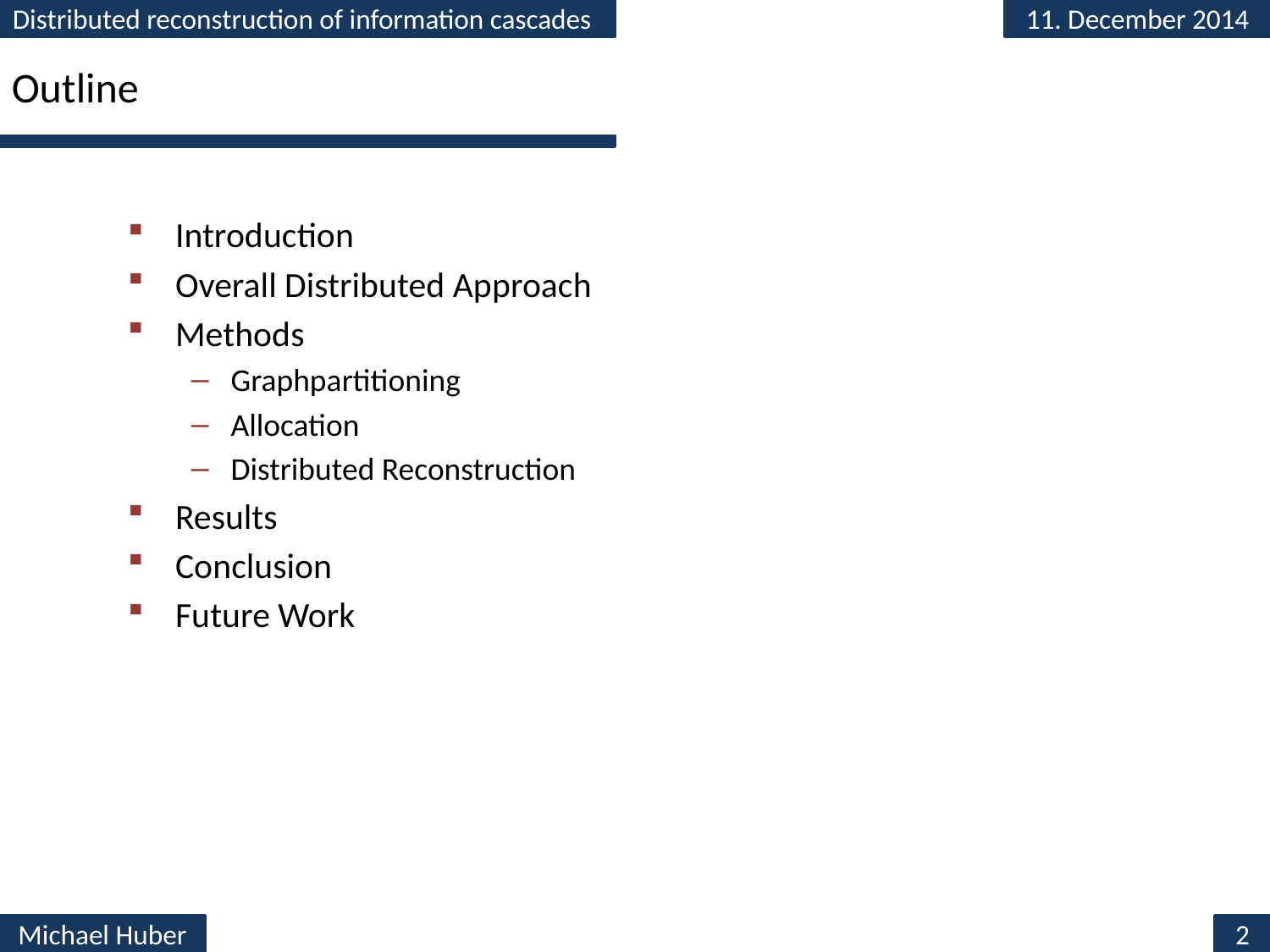

# Outline
Introduction
Overall Distributed Approach
Methods
Graphpartitioning
Allocation
Distributed Reconstruction
Results
Conclusion
Future Work
2